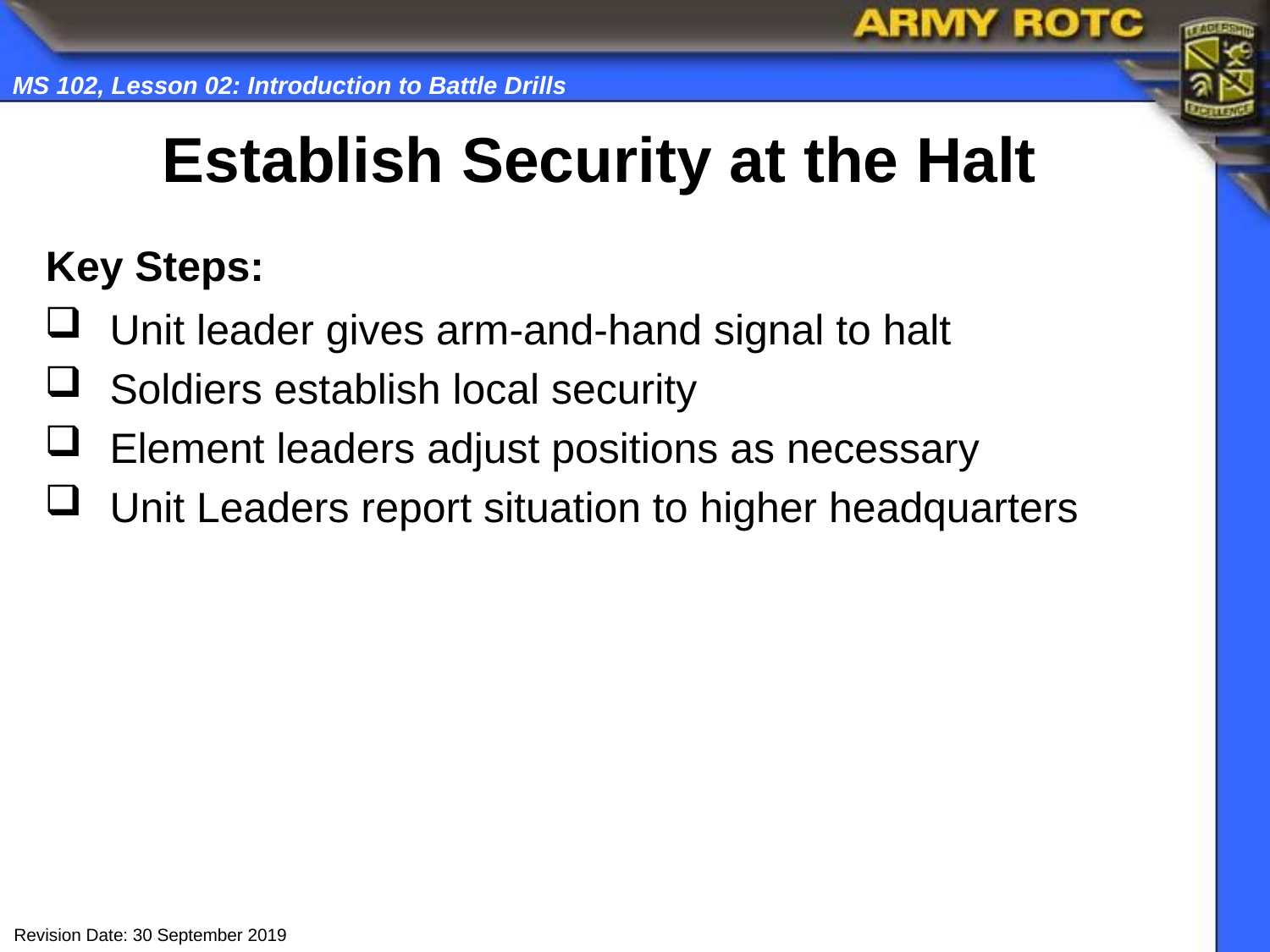

Establish Security at the Halt
Key Steps:
Unit leader gives arm-and-hand signal to halt
Soldiers establish local security
Element leaders adjust positions as necessary
Unit Leaders report situation to higher headquarters